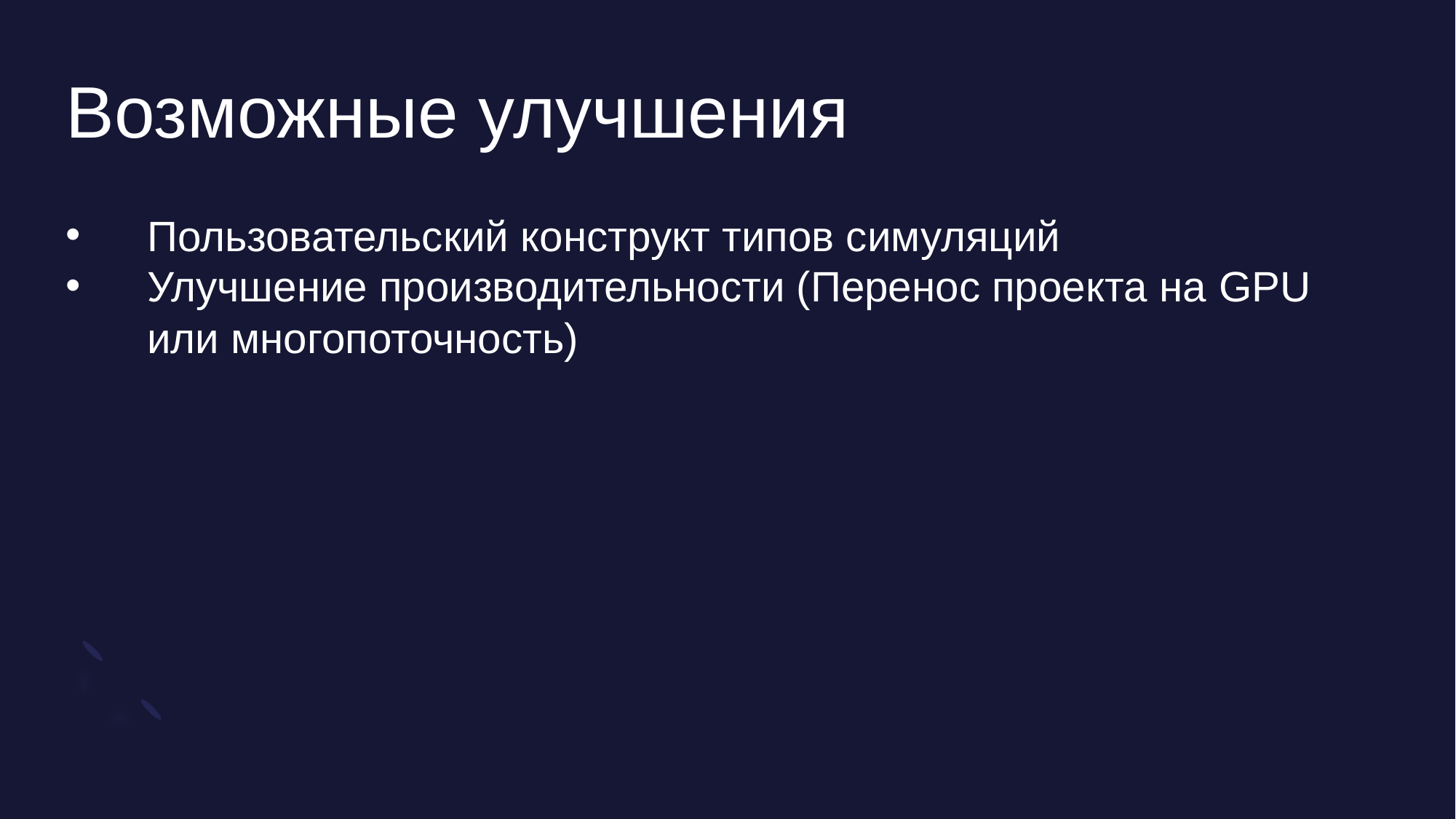

# Возможные улучшения
Пользовательский конструкт типов симуляций
Улучшение производительности (Перенос проекта на GPU или многопоточность)